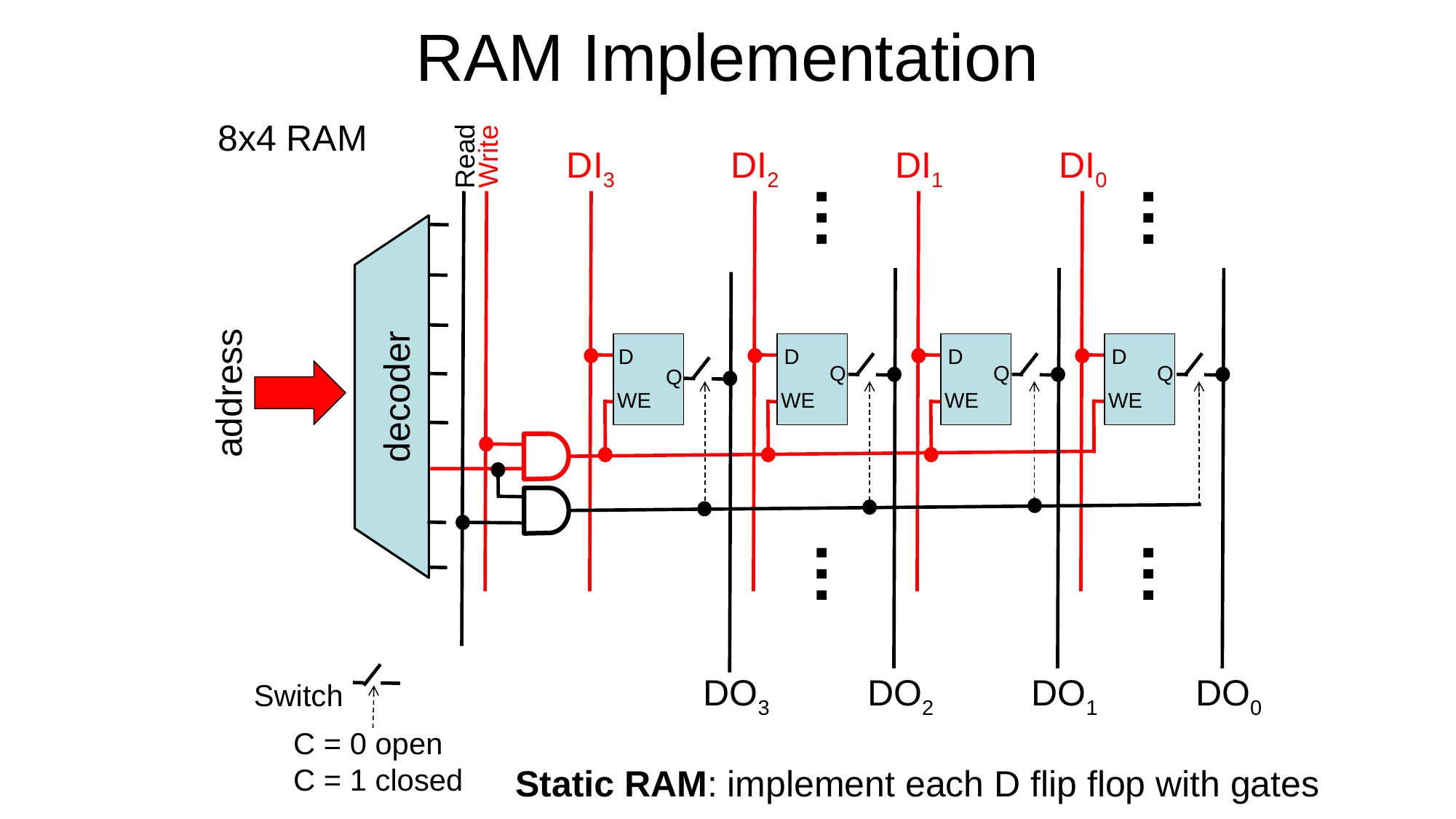

# RAM Implementation
8x4 RAM
Read

DO1

DO2

DO0

DO3

Switch
C = 0 open
C = 1 closed
Write
DI3
DI2
DI1
DI0
…
…

D
Q
WE

D
Q
WE

D
Q
WE

D
Q
WE

decoder

address

…
…
Static RAM: implement each D flip flop with gates